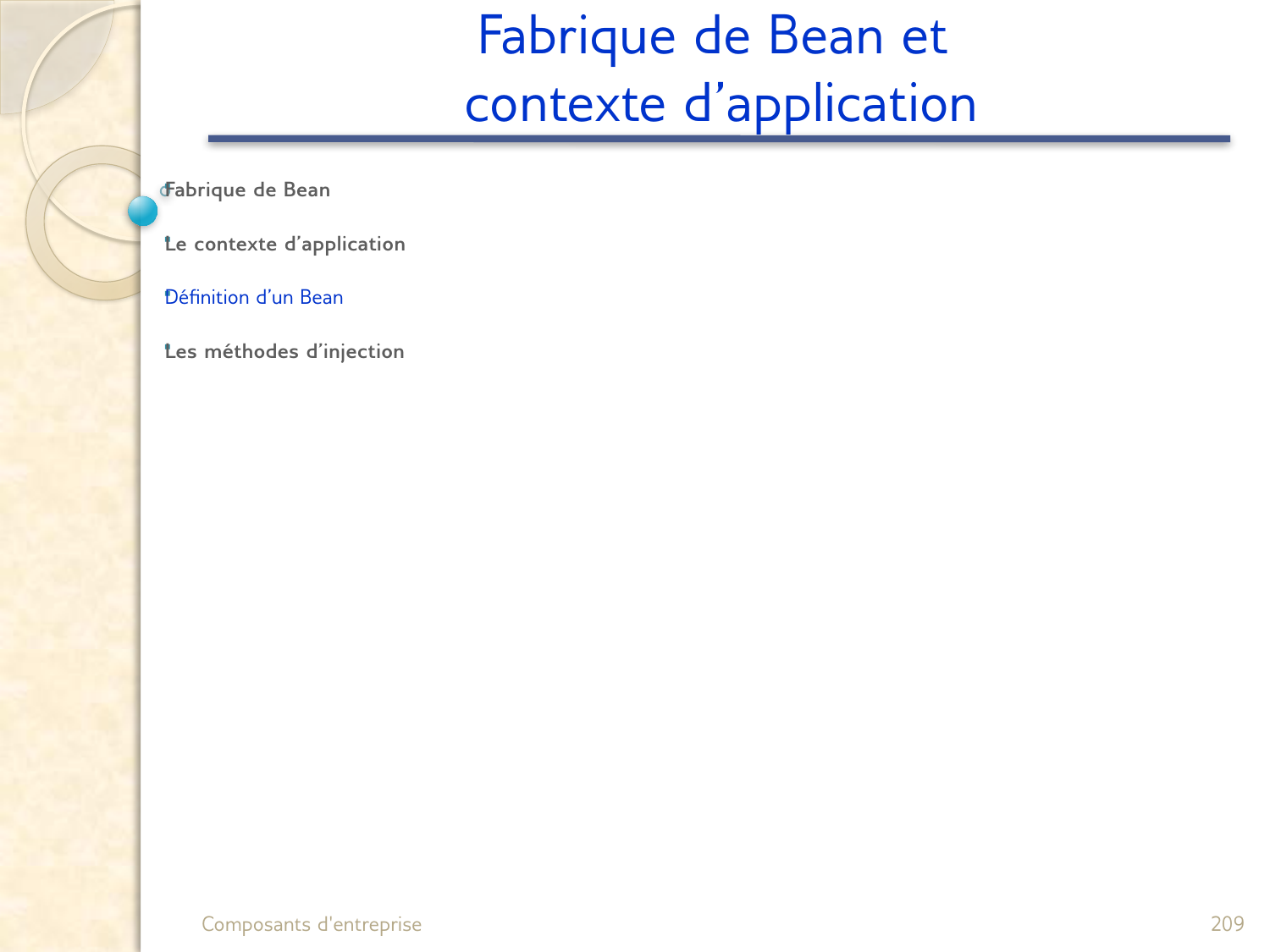

# Fabrique de Bean et contexte d’application

Fabrique de Bean

Le contexte d’application

Définition d’un Bean

Les méthodes d’injection

Composants d'entreprise
209